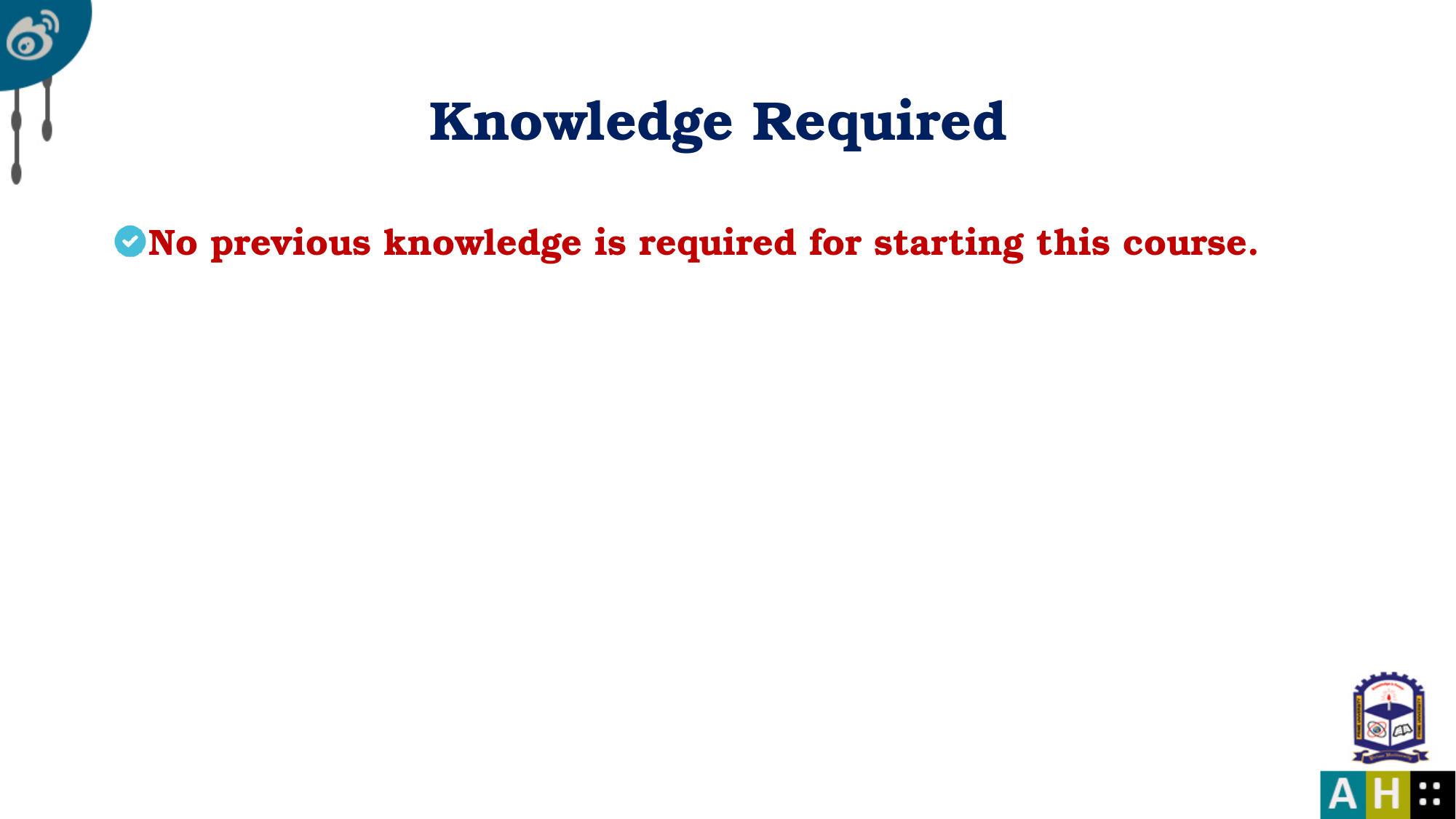

# Knowledge Required
No previous knowledge is required for starting this course.